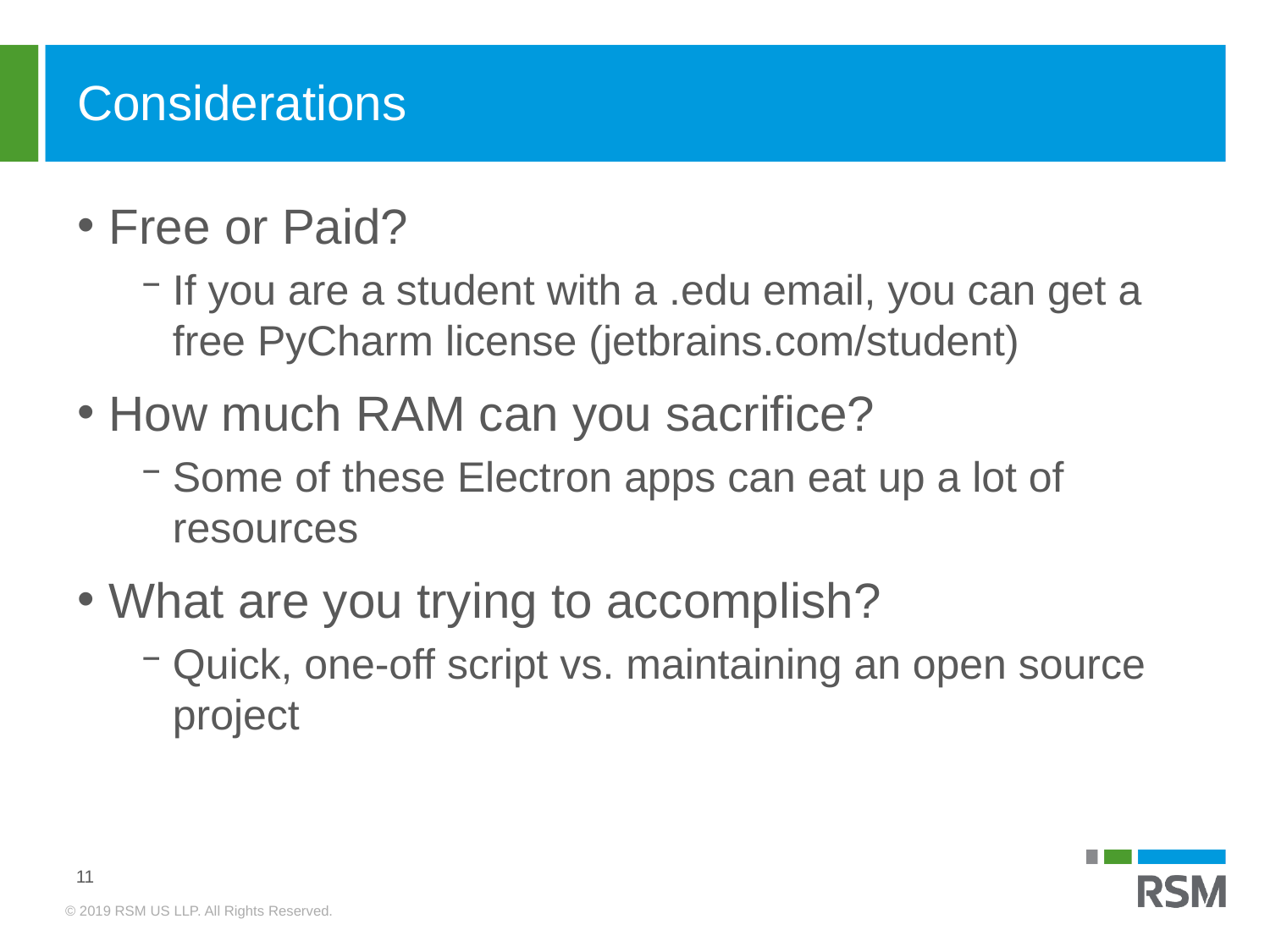

# Considerations
Free or Paid?
If you are a student with a .edu email, you can get a free PyCharm license (jetbrains.com/student)
How much RAM can you sacrifice?
Some of these Electron apps can eat up a lot of resources
What are you trying to accomplish?
Quick, one-off script vs. maintaining an open source project

11